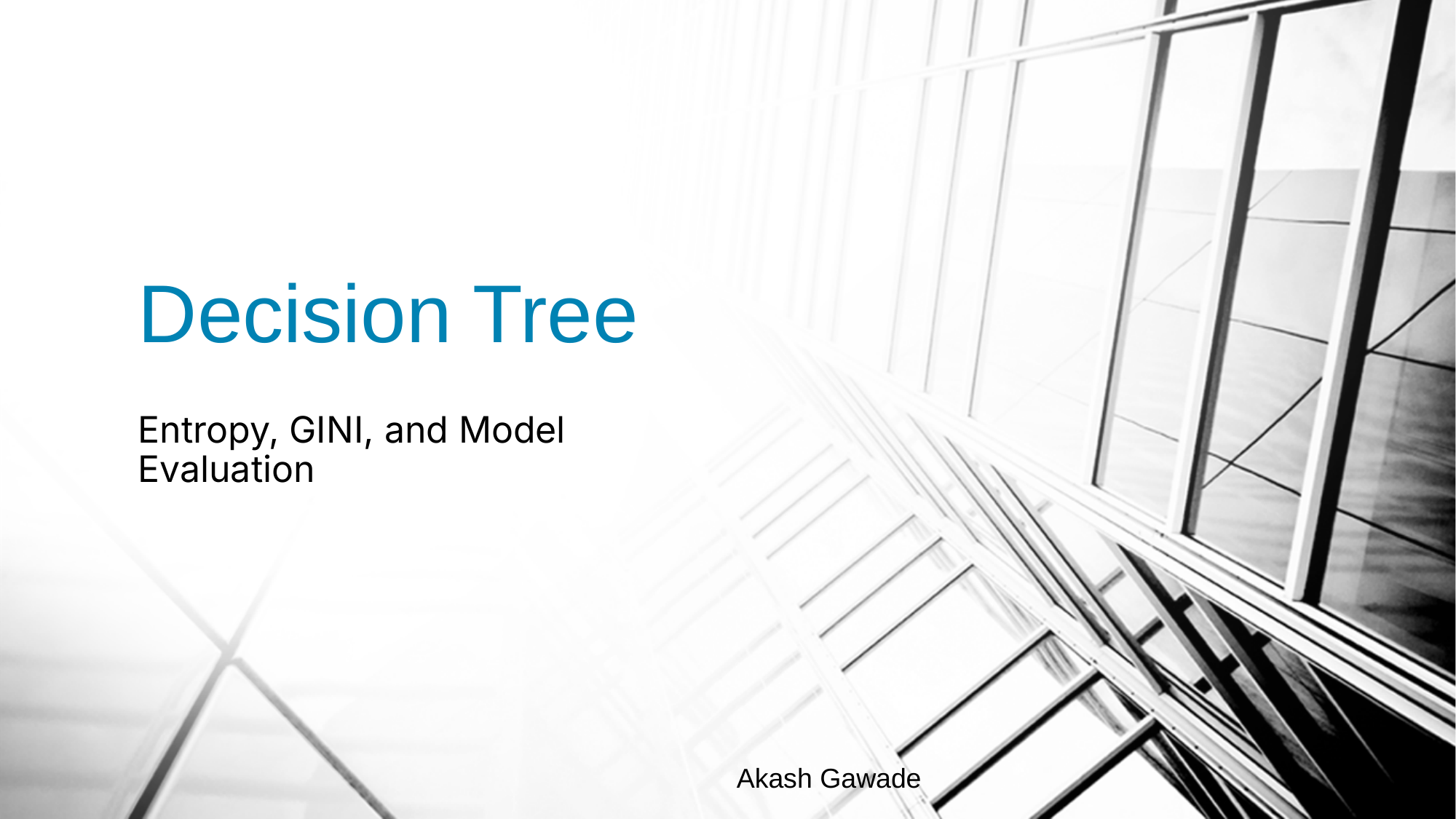

# Decision Tree
Entropy, GINI, and Model Evaluation
Akash Gawade